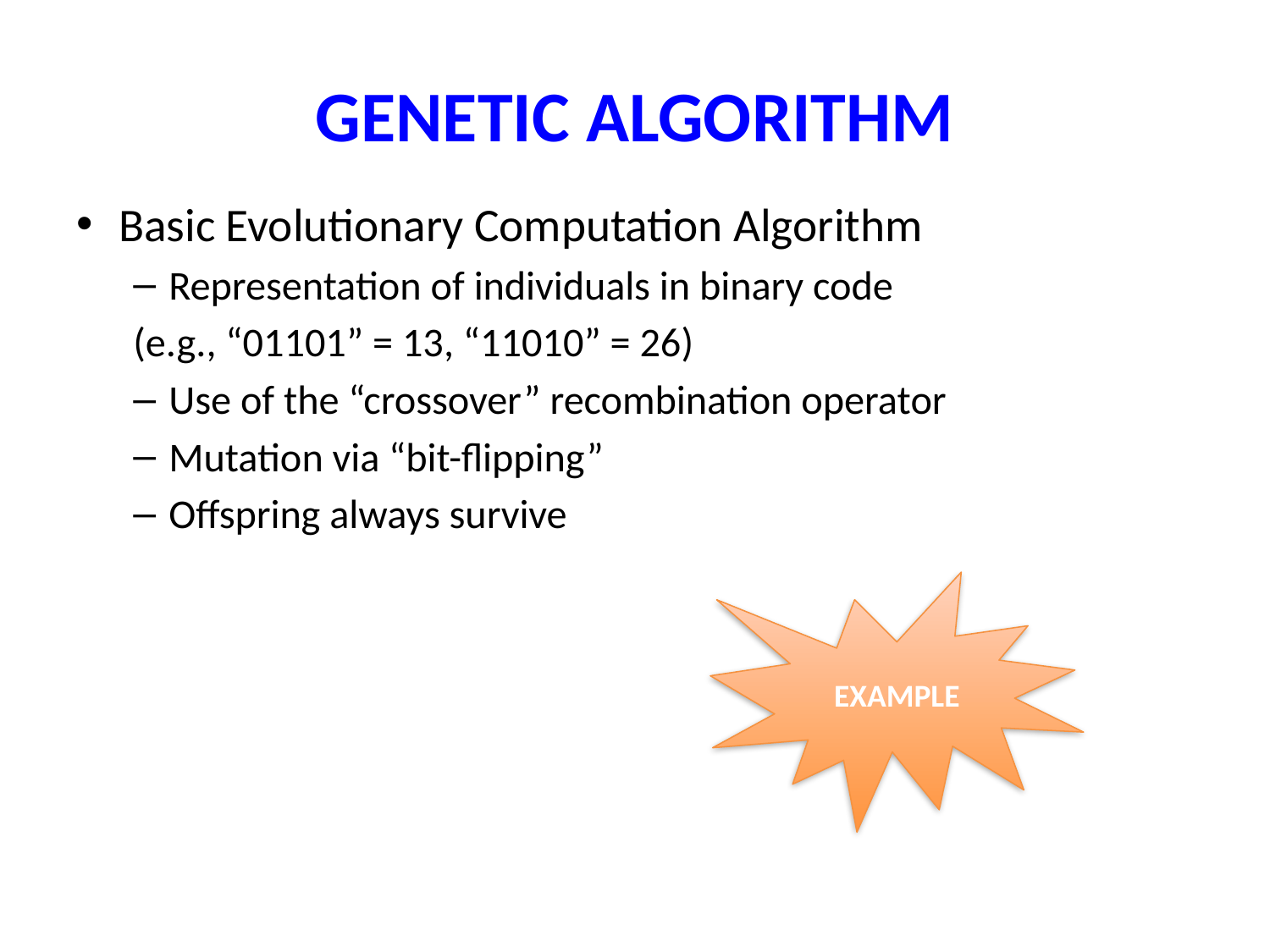

# GENETIC ALGORITHM
Basic Evolutionary Computation Algorithm
Representation of individuals in binary code
	(e.g., “01101” = 13, “11010” = 26)
Use of the “crossover” recombination operator
Mutation via “bit-flipping”
Offspring always survive

EXAMPLE